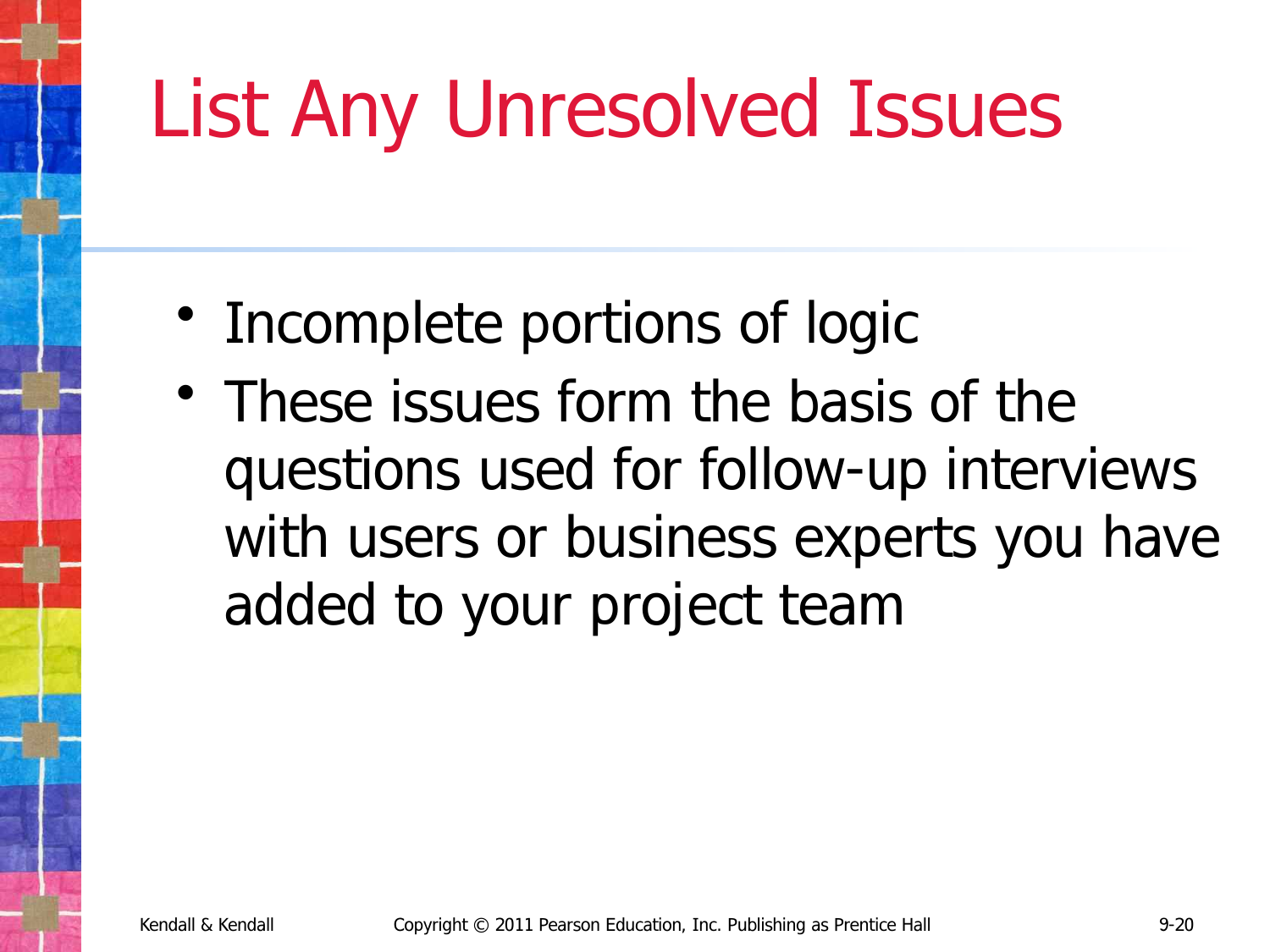

# List Any Unresolved Issues
Incomplete portions of logic
These issues form the basis of the questions used for follow-up interviews with users or business experts you have added to your project team

Kendall & Kendall	Copyright © 2011 Pearson Education, Inc. Publishing as Prentice Hall
9-20